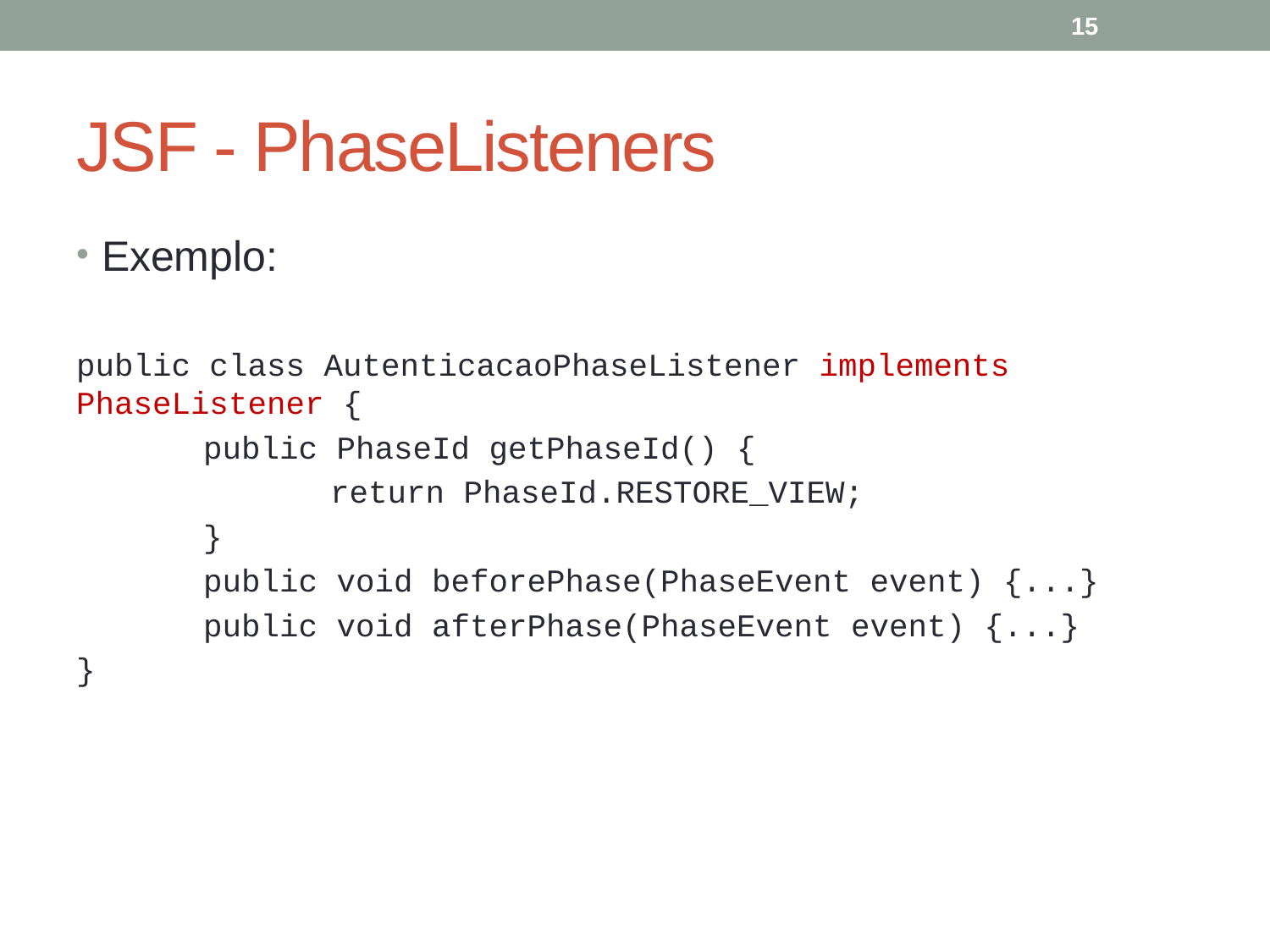

15
# JSF - PhaseListeners
Exemplo:

public class AutenticacaoPhaseListener implements PhaseListener {
	public PhaseId getPhaseId() {
		return PhaseId.RESTORE_VIEW;
	}
	public void beforePhase(PhaseEvent event) {...}
	public void afterPhase(PhaseEvent event) {...}
}